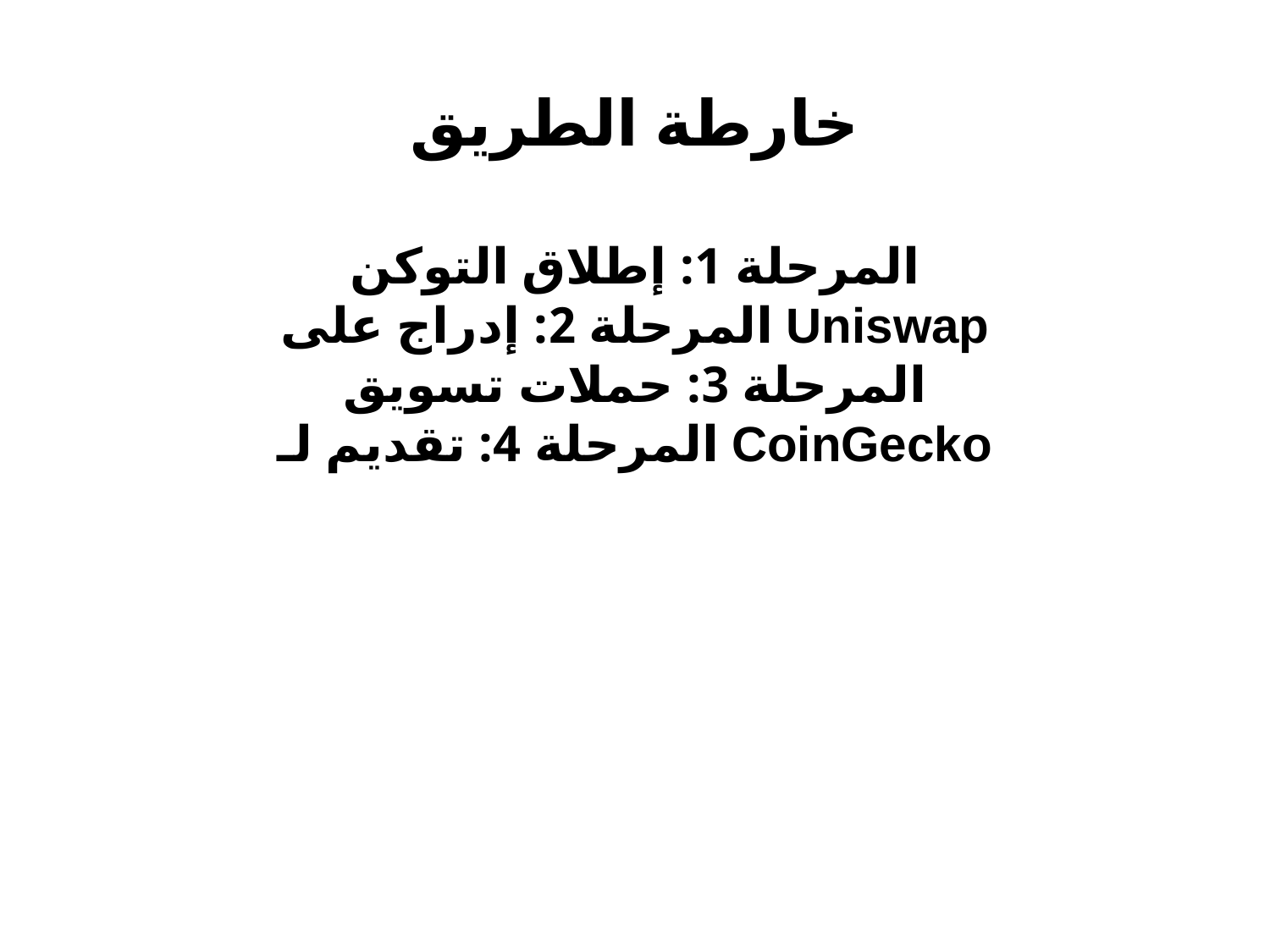

خارطة الطريق
#

المرحلة 1: إطلاق التوكن
المرحلة 2: إدراج على Uniswap
المرحلة 3: حملات تسويق
المرحلة 4: تقديم لـ CoinGecko